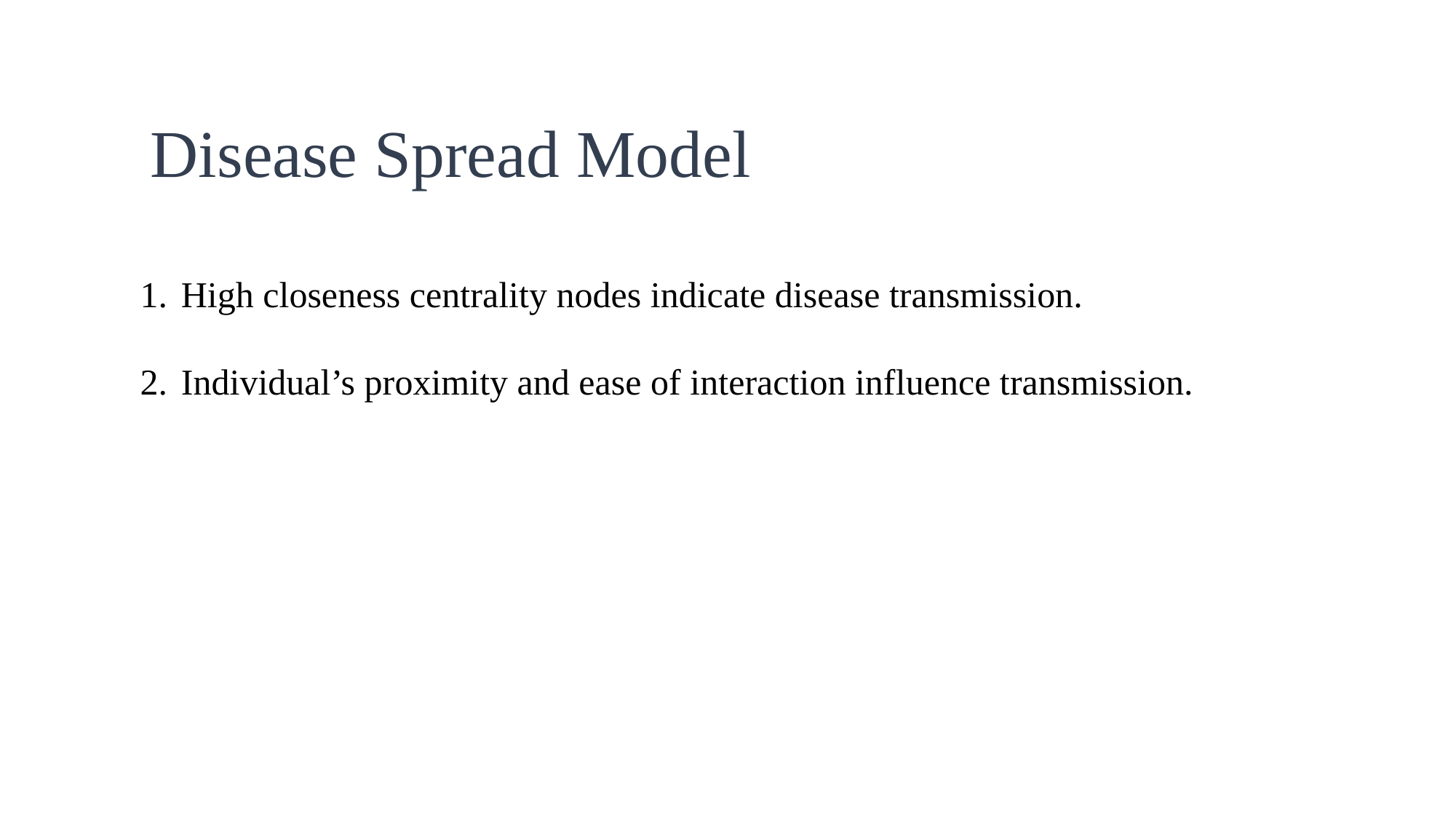

Disease Spread Model
High closeness centrality nodes indicate disease transmission.

Individual’s proximity and ease of interaction influence transmission.